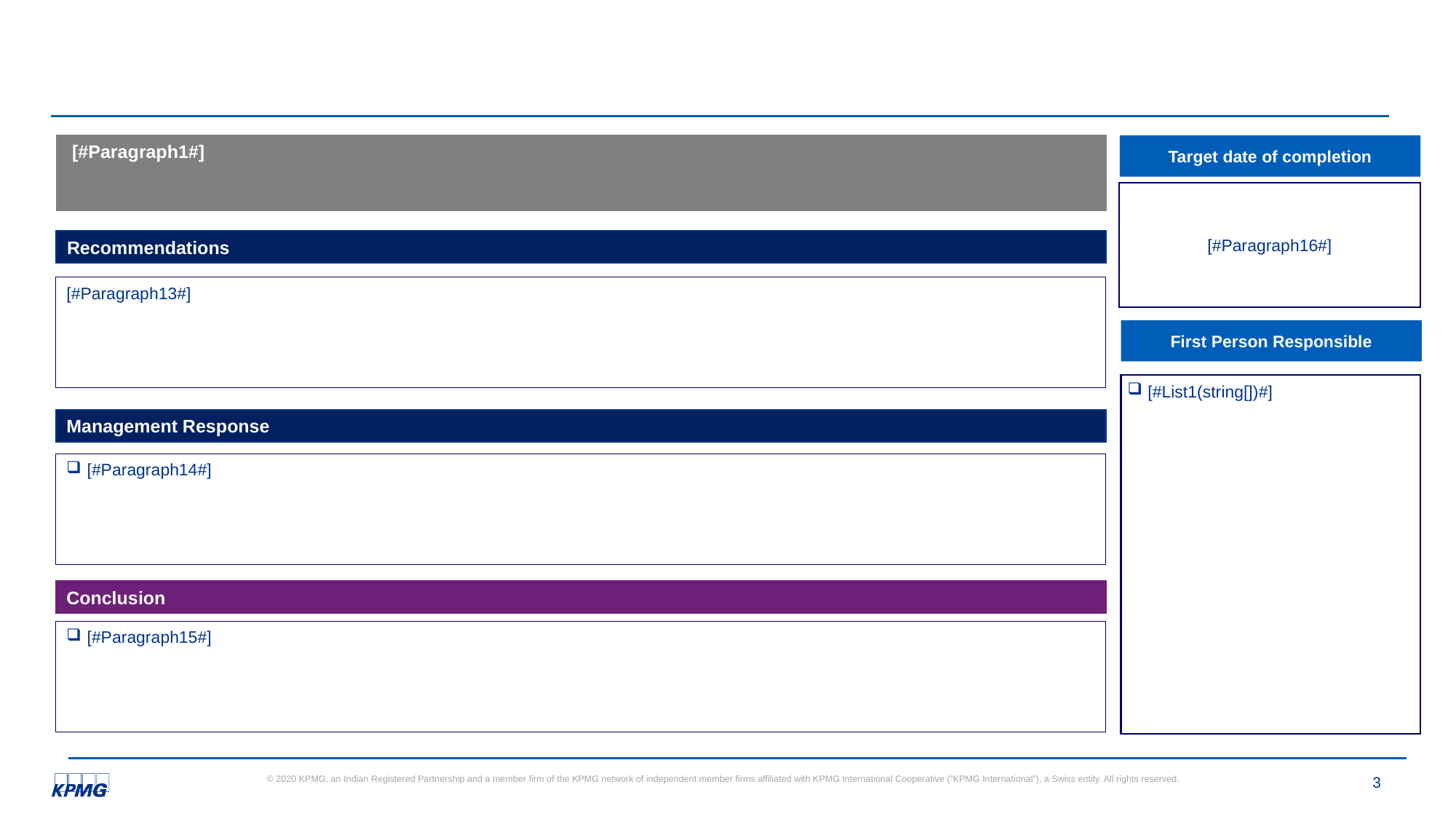

[#Paragraph1#]

Target date of completion
[#Paragraph16#]
Recommendations
[#Paragraph13#]

First Person Responsible
[#List1(string[])#]
Management Response
[#Paragraph14#]

Conclusion
[#Paragraph15#]